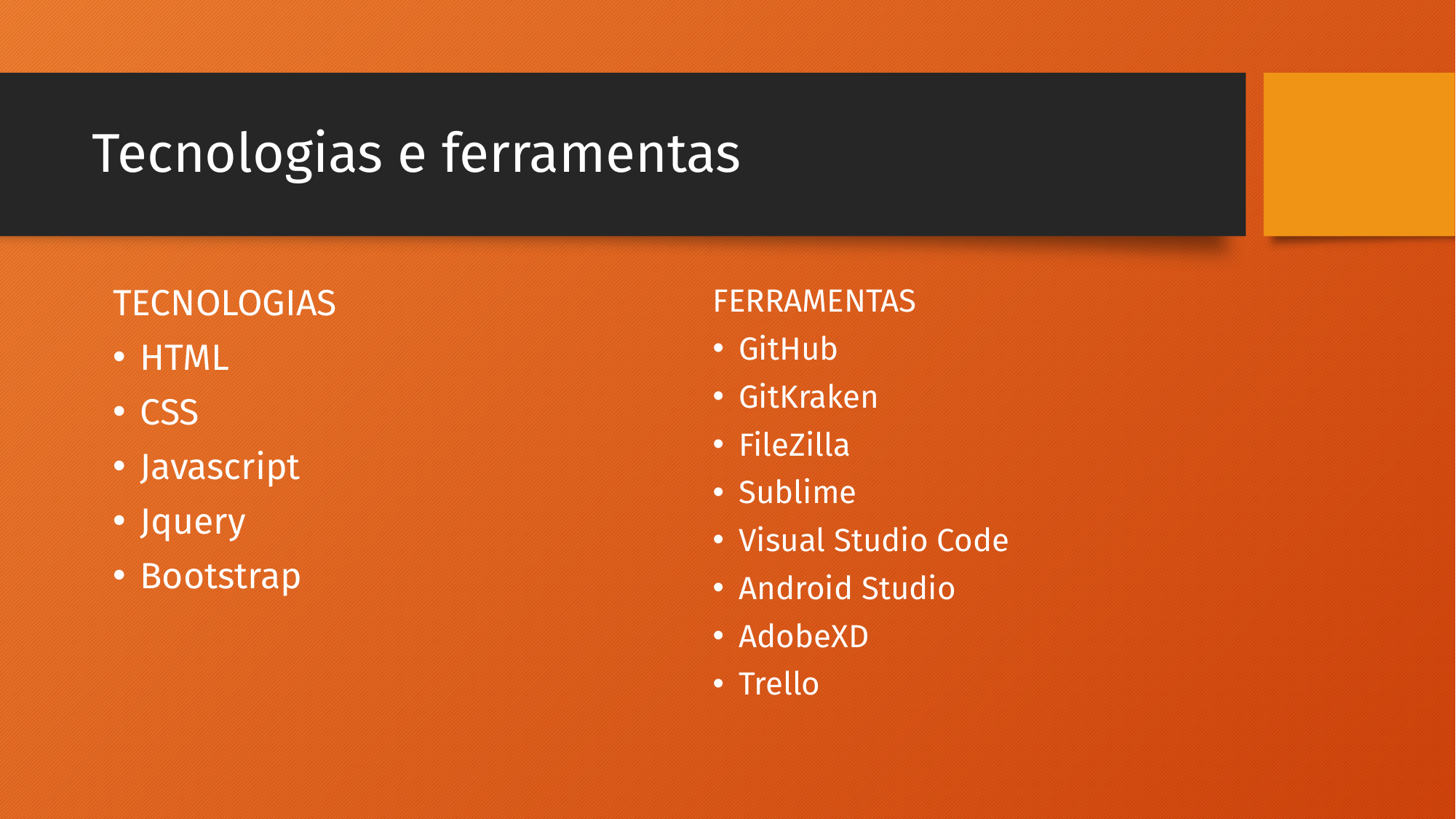

# Tecnologias e ferramentas
TECNOLOGIAS
HTML
CSS
Javascript
Jquery
Bootstrap
FERRAMENTAS
GitHub
GitKraken
FileZilla
Sublime
Visual Studio Code
Android Studio
AdobeXD
Trello